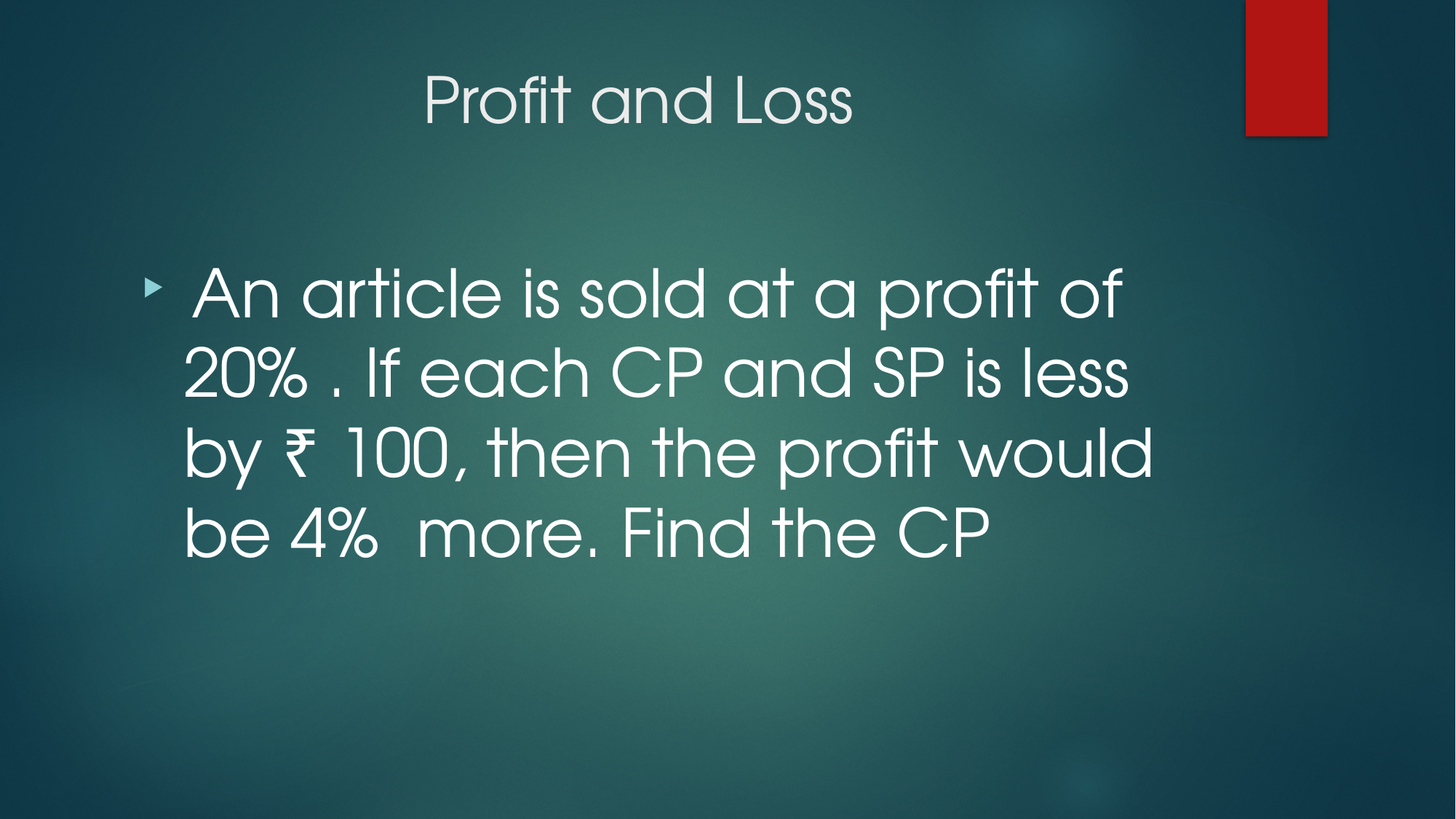

# Profit and Loss
 An article is sold at a profit of 20% . If each CP and SP is less by ₹ 100, then the profit would be 4%  more. Find the CP